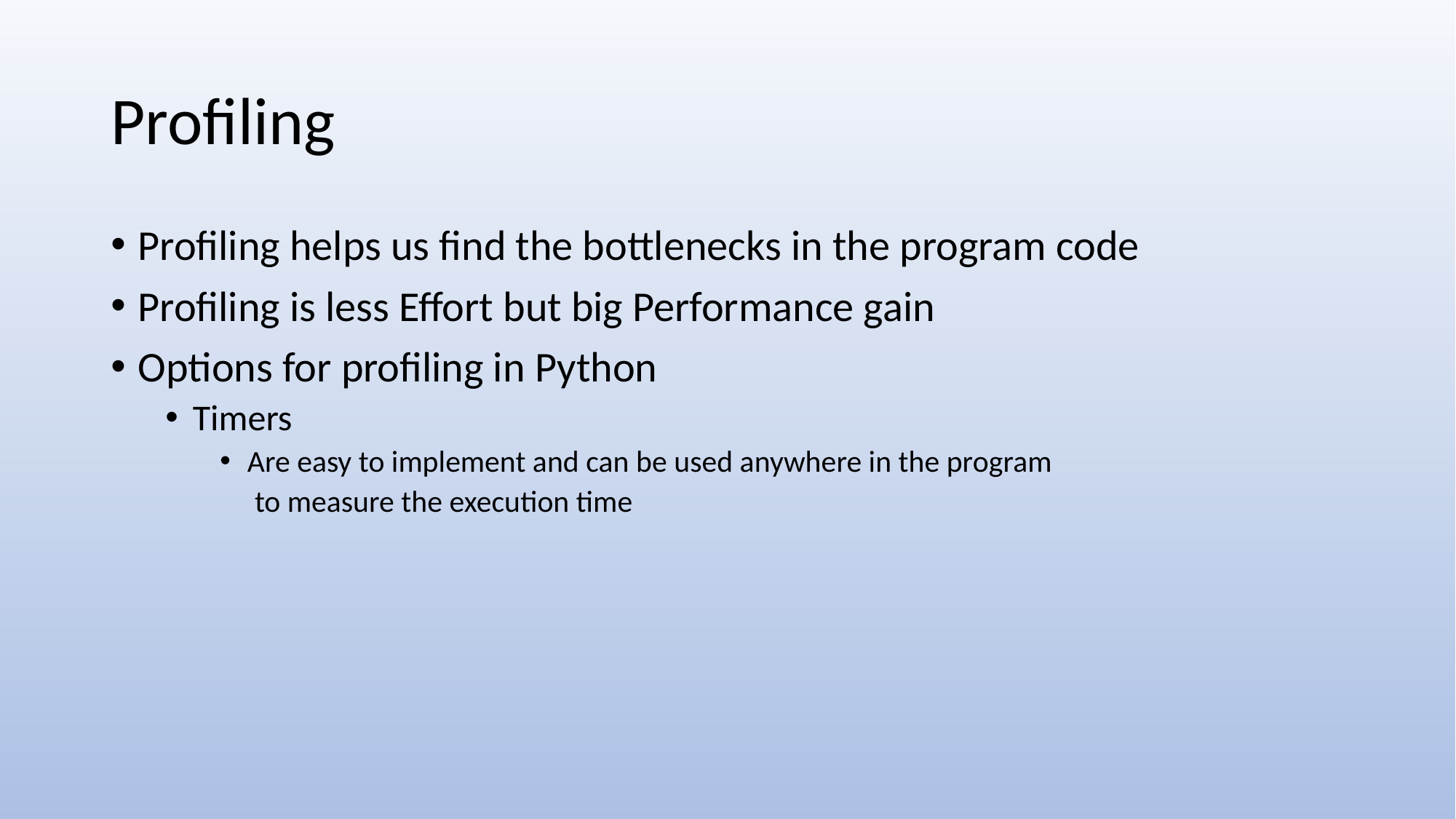

# Profiling
Profiling helps us find the bottlenecks in the program code
Profiling is less Effort but big Performance gain
Options for profiling in Python
Timers
Are easy to implement and can be used anywhere in the program
     to measure the execution time